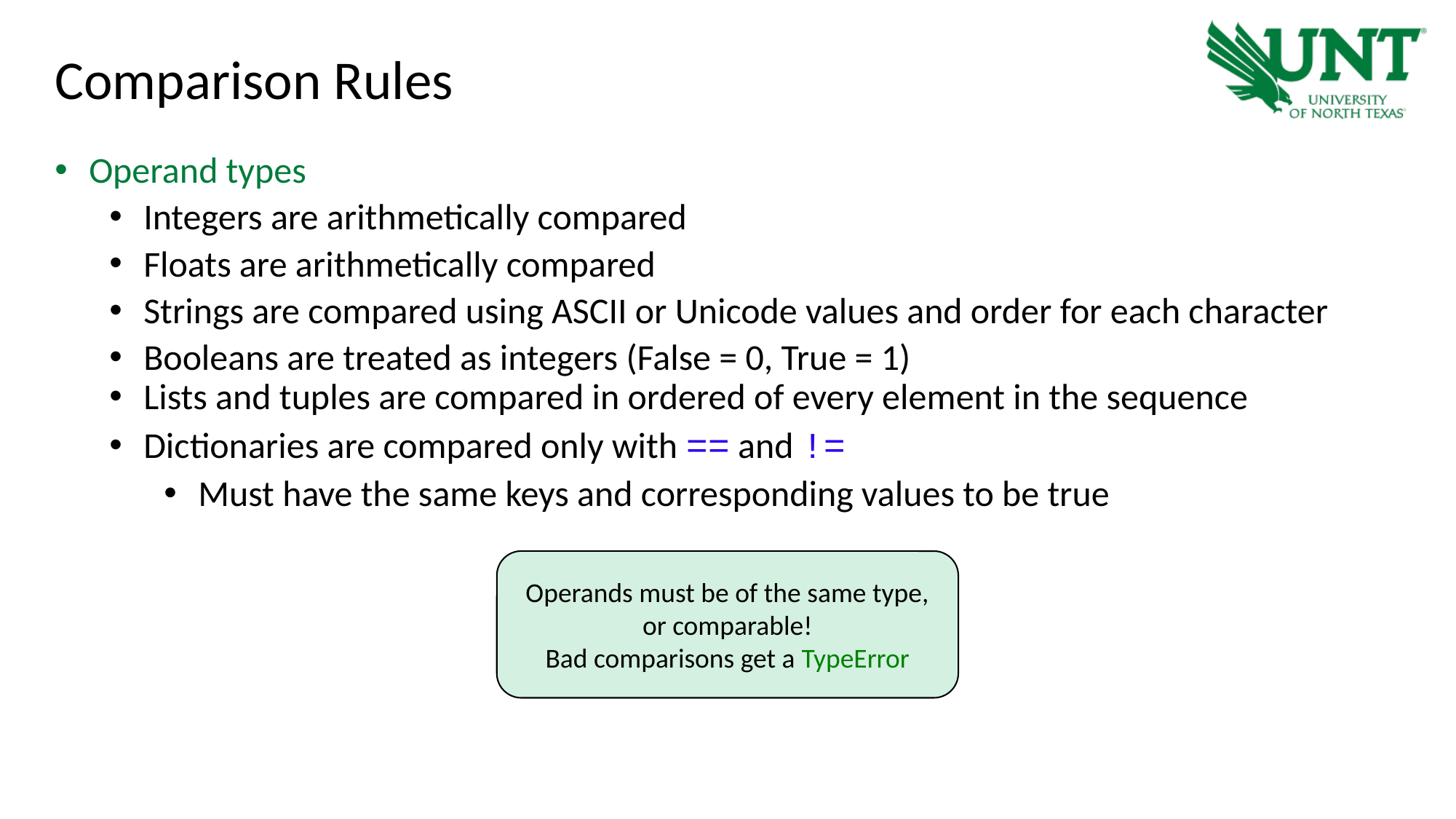

# Comparison Rules
Operand types
Integers are arithmetically compared
Floats are arithmetically compared
Strings are compared using ASCII or Unicode values and order for each character
Booleans are treated as integers (False = 0, True = 1)
Lists and tuples are compared in ordered of every element in the sequence
Dictionaries are compared only with == and !=
Must have the same keys and corresponding values to be true

Operands must be of the same type, or comparable!
Bad comparisons get a TypeError